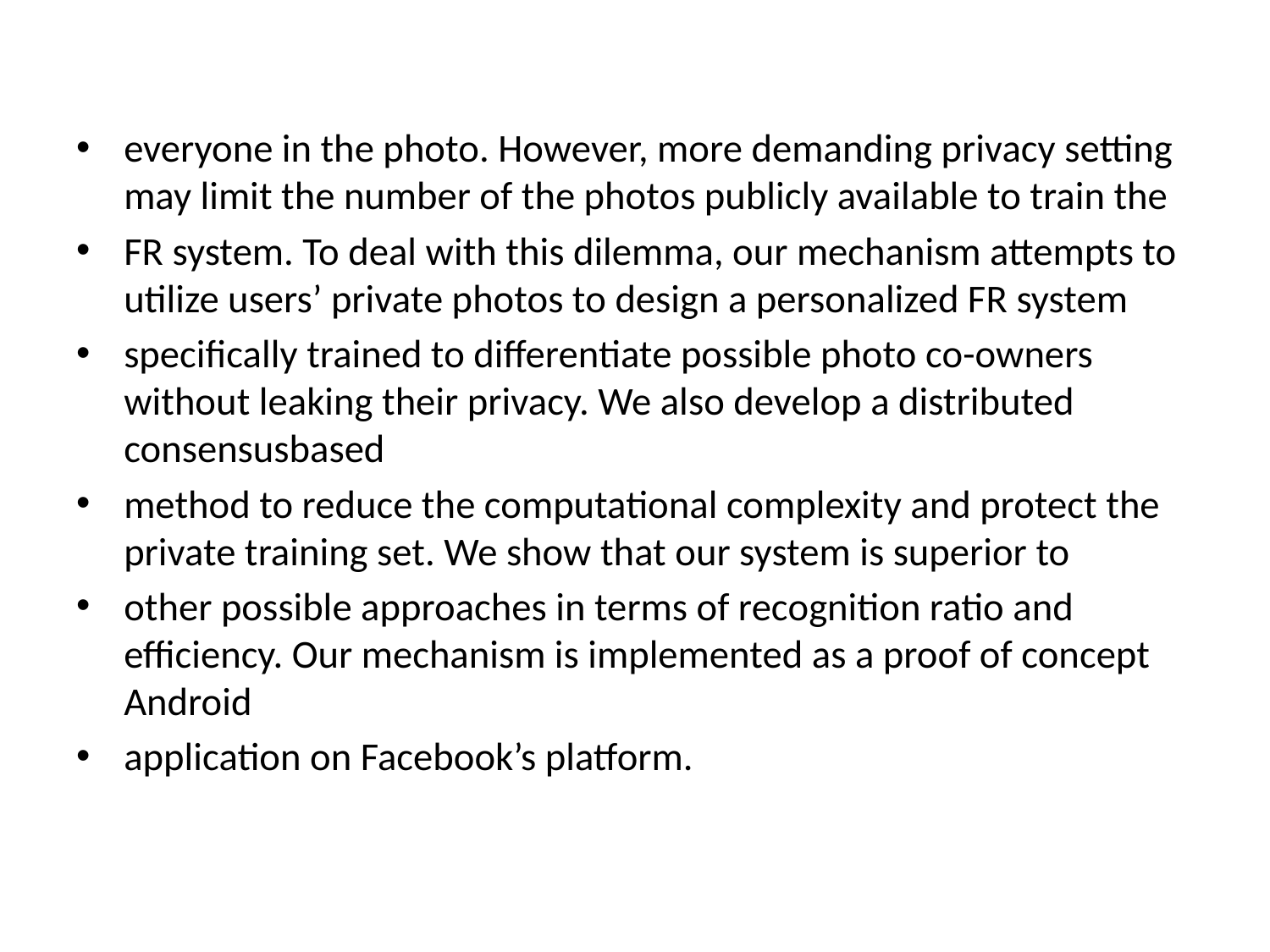

everyone in the photo. However, more demanding privacy setting may limit the number of the photos publicly available to train the
FR system. To deal with this dilemma, our mechanism attempts to utilize users’ private photos to design a personalized FR system
specifically trained to differentiate possible photo co-owners without leaking their privacy. We also develop a distributed consensusbased
method to reduce the computational complexity and protect the private training set. We show that our system is superior to
other possible approaches in terms of recognition ratio and efficiency. Our mechanism is implemented as a proof of concept Android
application on Facebook’s platform.